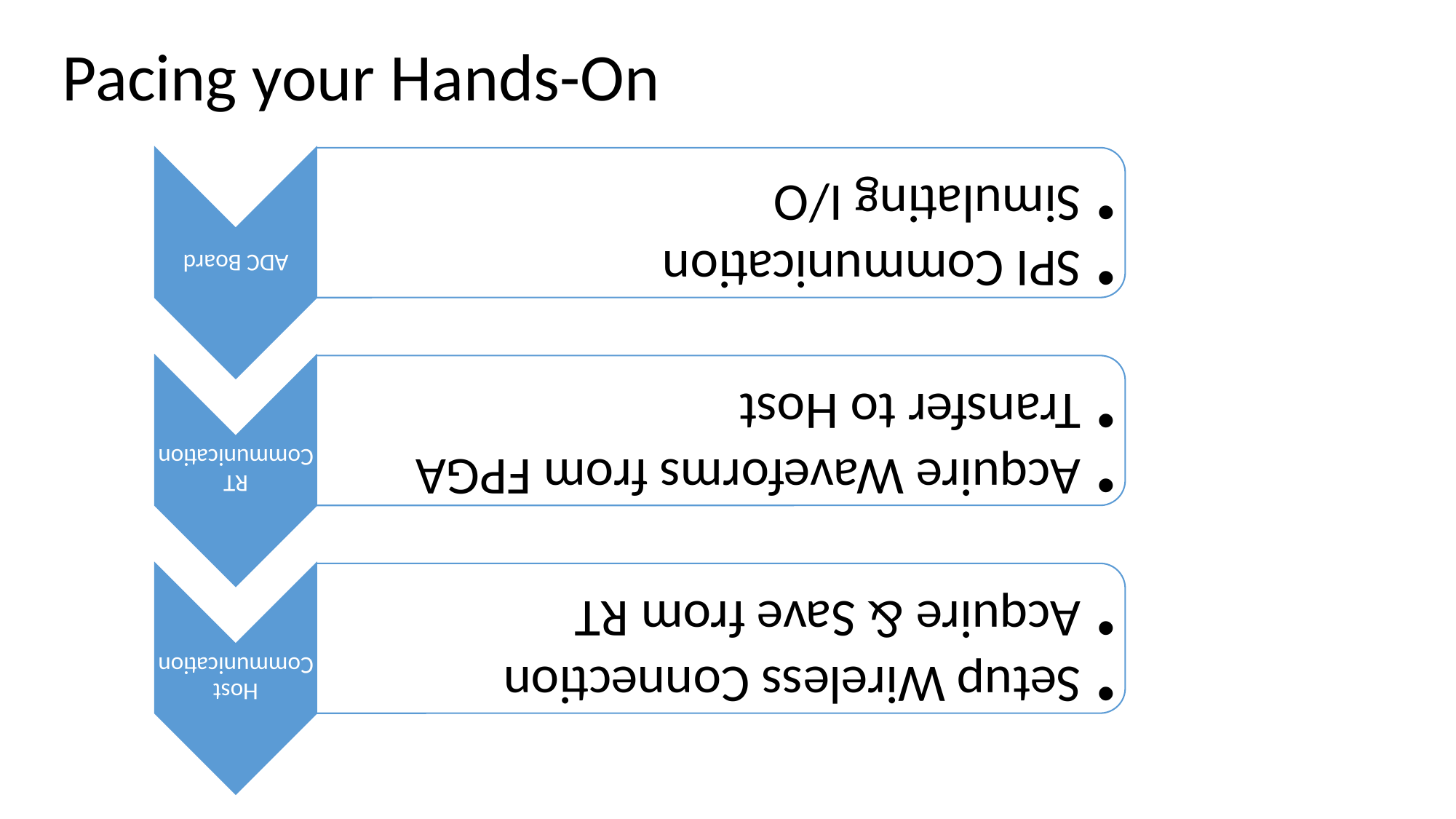

# Pacing your Hands-On
ADC Board
SPI Communication
Simulating I/O
RT Communication
Acquire Waveforms from FPGA
Transfer to Host
Host Communication
Setup Wireless Connection
Acquire & Save from RT